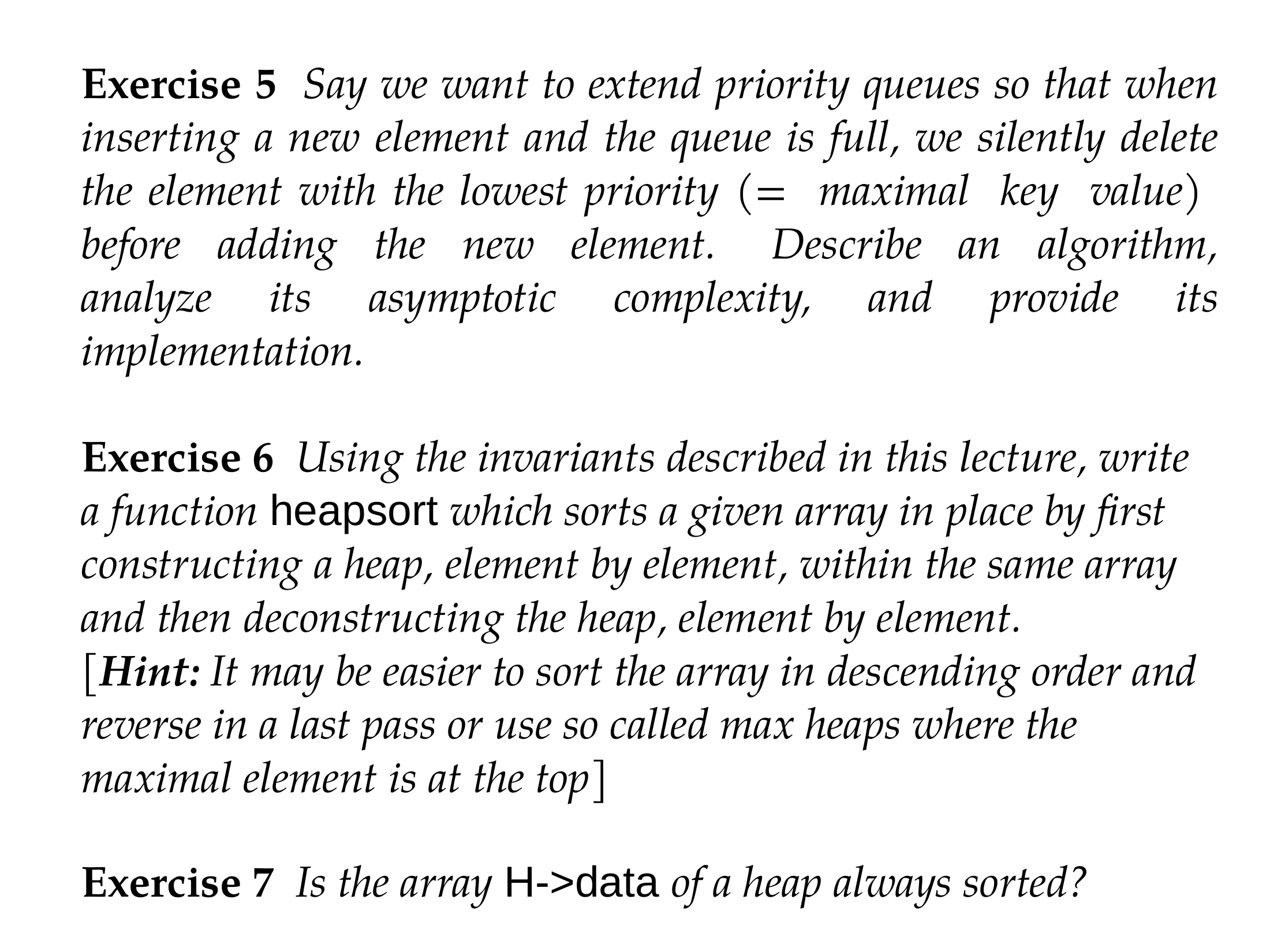

Exercise 5  Say we want to extend priority queues so that when inserting a new element and the queue is full, we silently delete the element with the lowest priority (=  maximal  key  value)  before  adding  the  new  element.   Describe  an  algorithm, analyze its asymptotic complexity, and provide its implementation.

Exercise 6  Using the invariants described in this lecture, write a function heapsort which sorts a given array in place by first constructing a heap, element by element, within the same array and then deconstructing the heap, element by element.
[Hint: It may be easier to sort the array in descending order and reverse in a last pass or use so called max heaps where the maximal element is at the top]

Exercise 7  Is the array H->data of a heap always sorted?